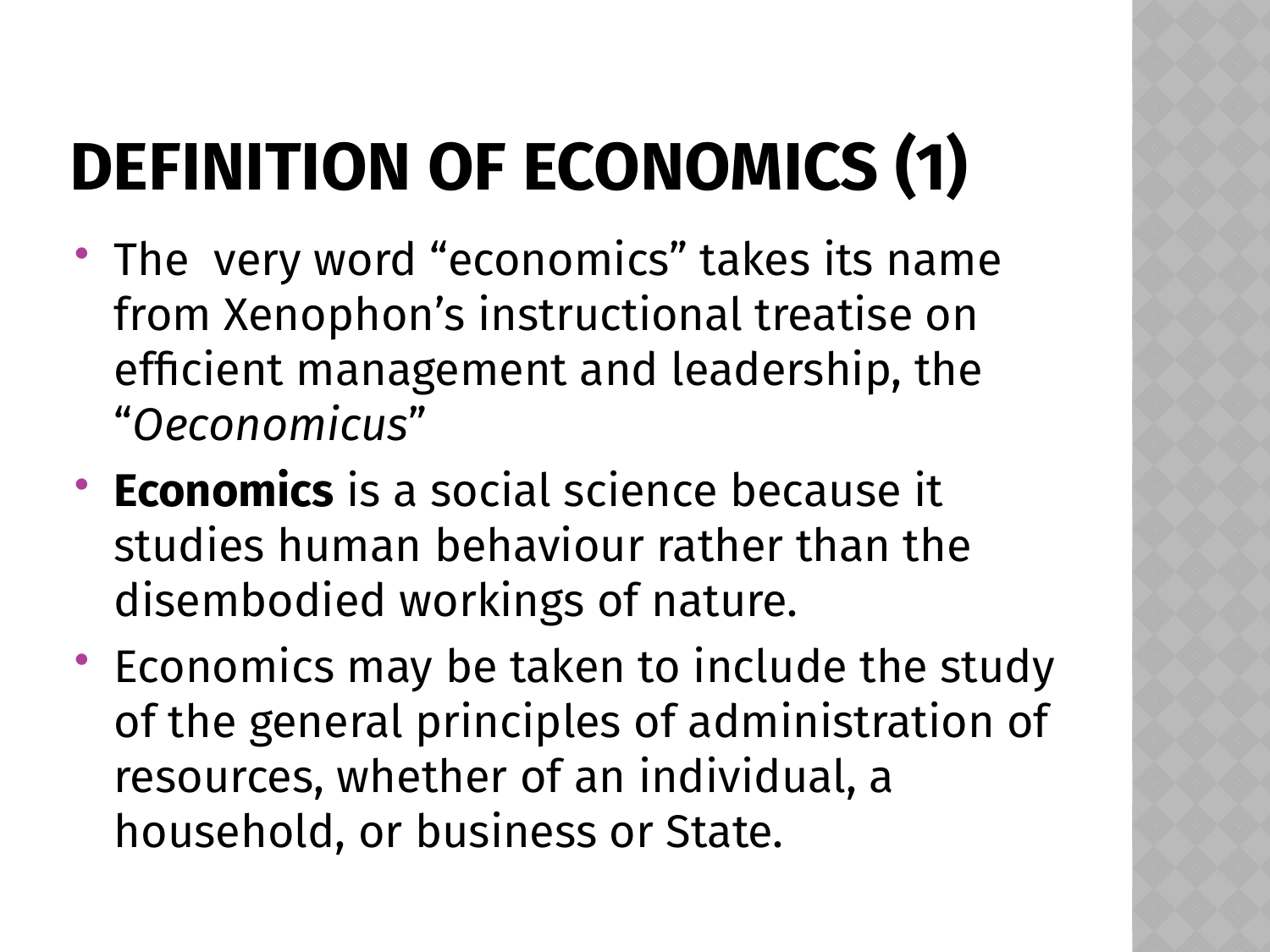

# Definition of Economics (1)
The  very word “economics” takes its name from Xenophon’s instructional treatise on efficient management and leadership, the “Oeconomicus”
Economics is a social science because it studies human behaviour rather than the disembodied workings of nature.
Economics may be taken to include the study of the general principles of administration of resources, whether of an individual, a household, or business or State.